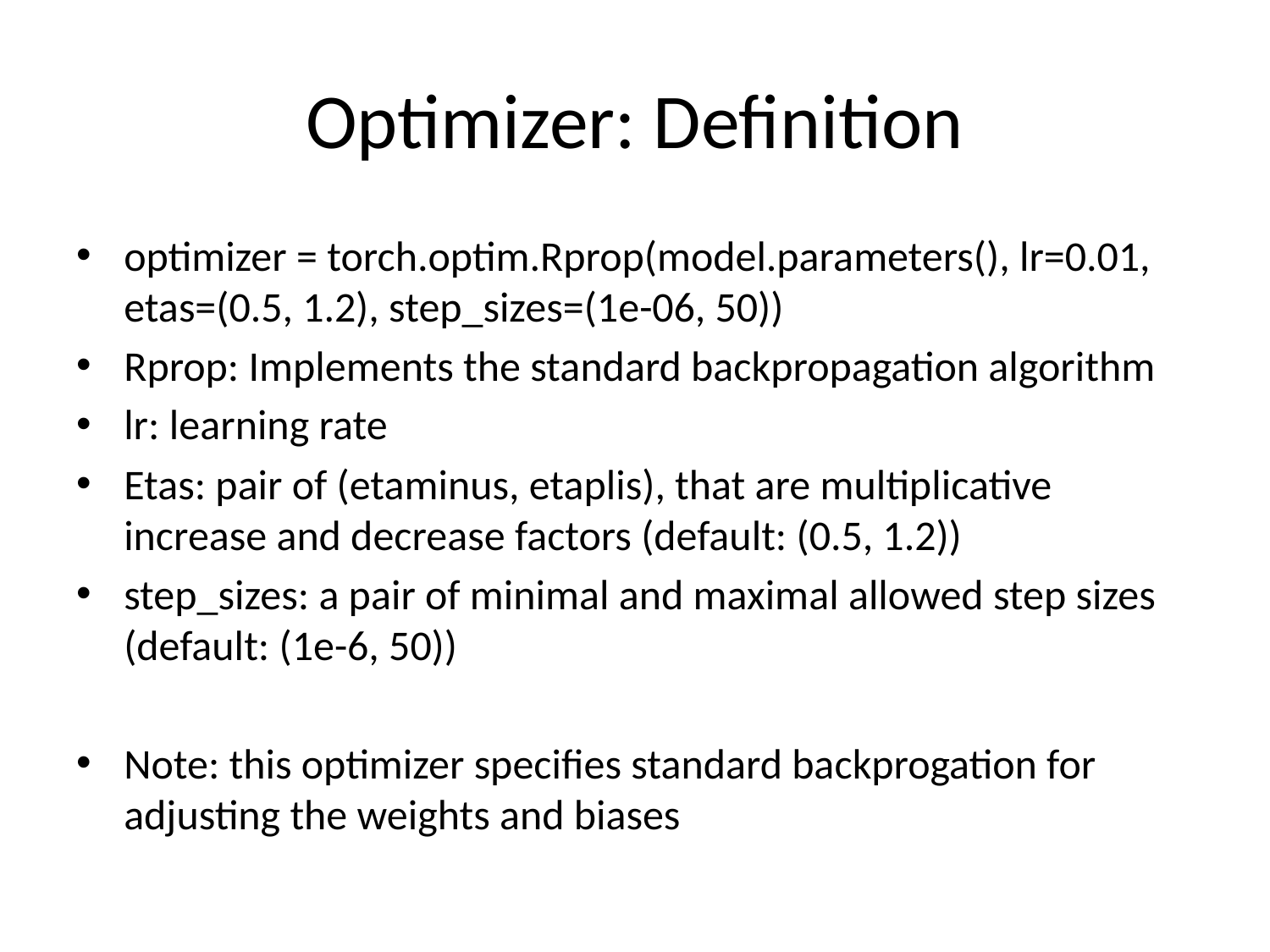

# Optimizer: Definition
optimizer = torch.optim.Rprop(model.parameters(), lr=0.01, etas=(0.5, 1.2), step_sizes=(1e-06, 50))
Rprop: Implements the standard backpropagation algorithm
lr: learning rate
Etas: pair of (etaminus, etaplis), that are multiplicative increase and decrease factors (default: (0.5, 1.2))
step_sizes: a pair of minimal and maximal allowed step sizes (default: (1e-6, 50))

Note: this optimizer specifies standard backprogation for adjusting the weights and biases